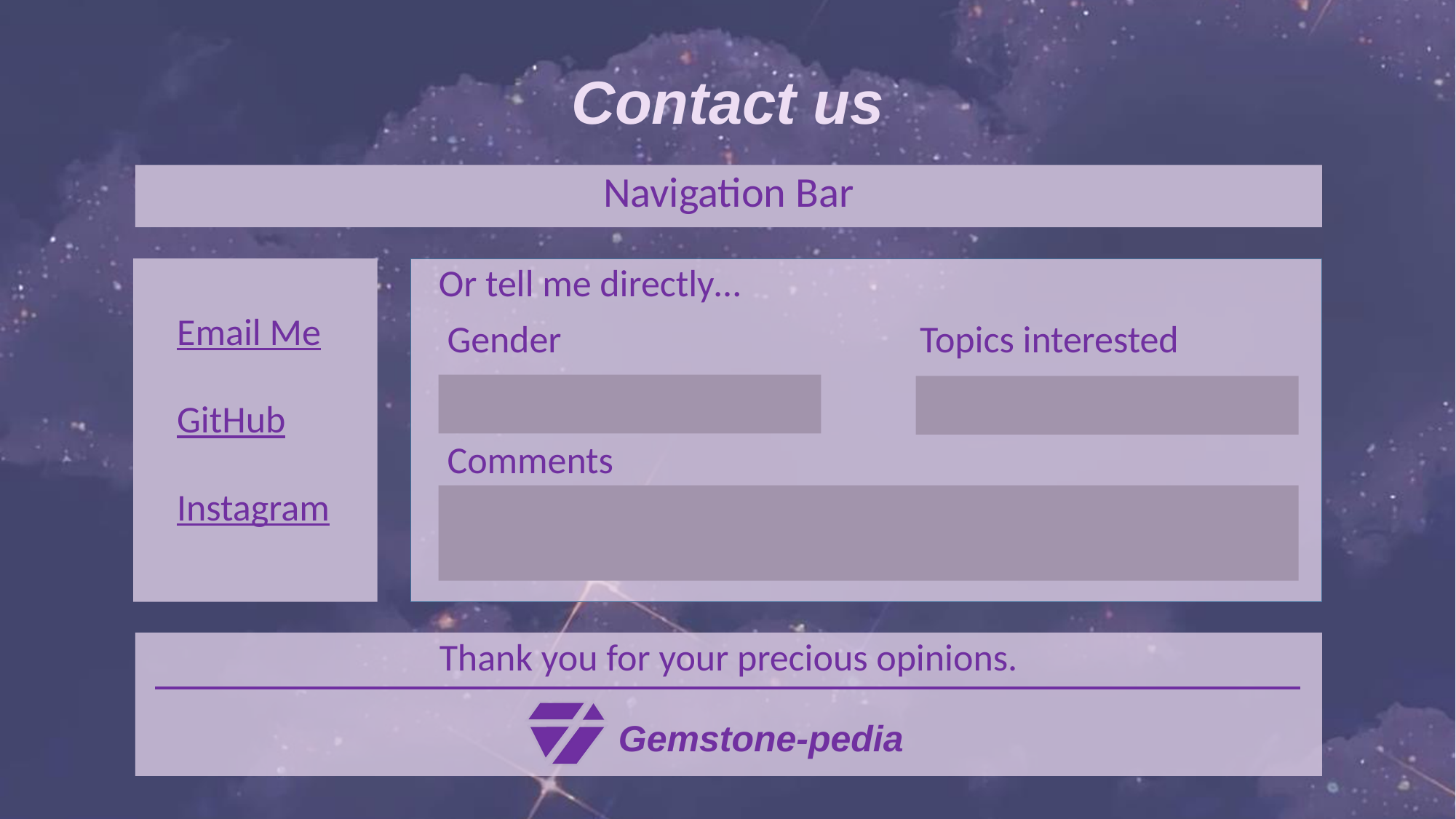

# Contact us
Navigation Bar

Email Me

GitHub

Instagram
  Or tell me directly…
   Gender                                          Topics interested

   Comments

Thank you for your precious opinions.

Gemstone-pedia